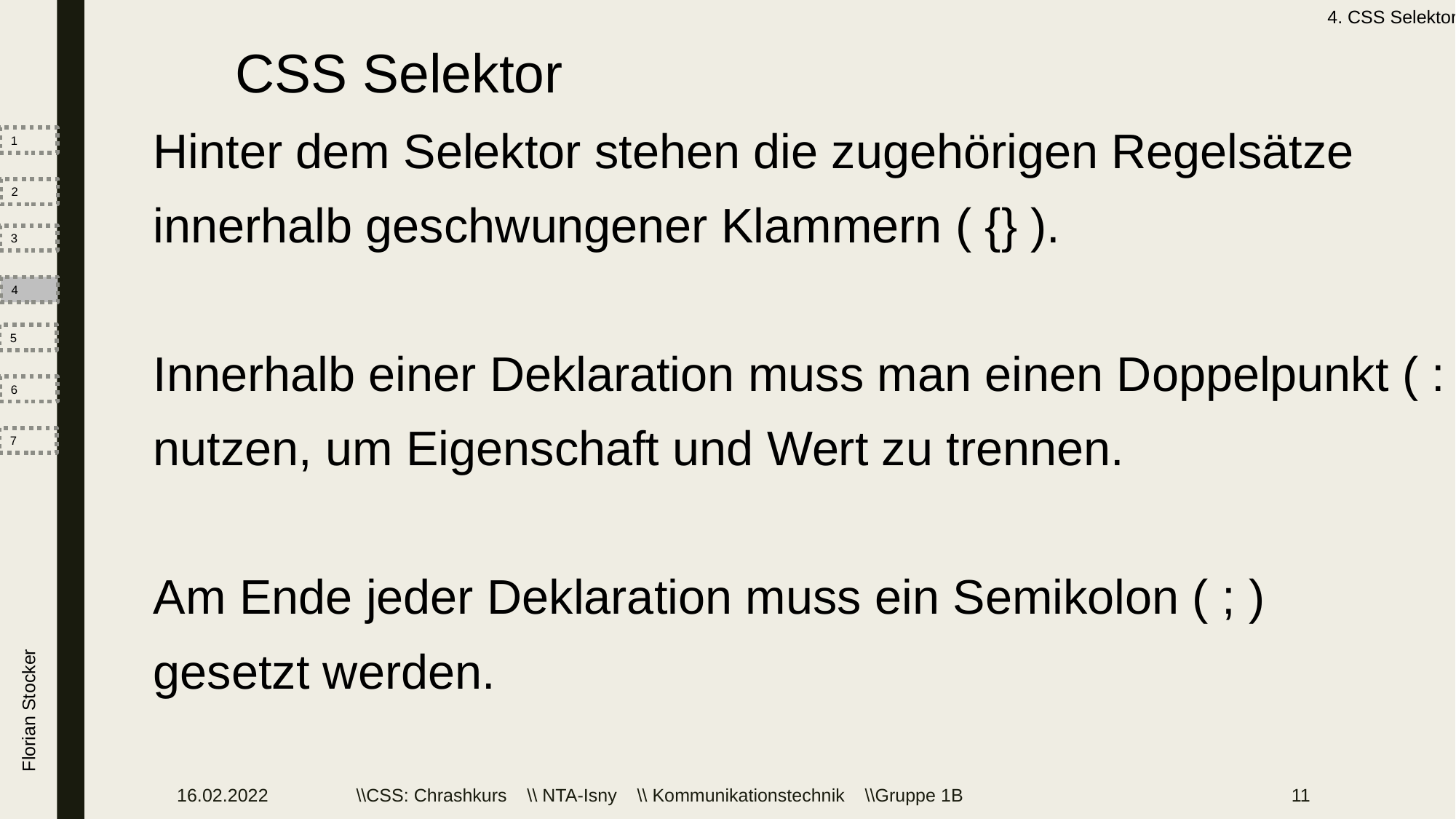

4. CSS Selektor
CSS Selektor
Hinter dem Selektor stehen die zugehörigen Regelsätze
innerhalb geschwungener Klammern ( {} ).

Innerhalb einer Deklaration muss man einen Doppelpunkt ( : )
nutzen, um Eigenschaft und Wert zu trennen.

Am Ende jeder Deklaration muss ein Semikolon ( ; )
gesetzt werden.
1
2
3
4
5
6
7
Florian Stocker
16.02.2022
\\CSS: Chrashkurs    \\ NTA-Isny    \\ Kommunikationstechnik    \\Gruppe 1B
11